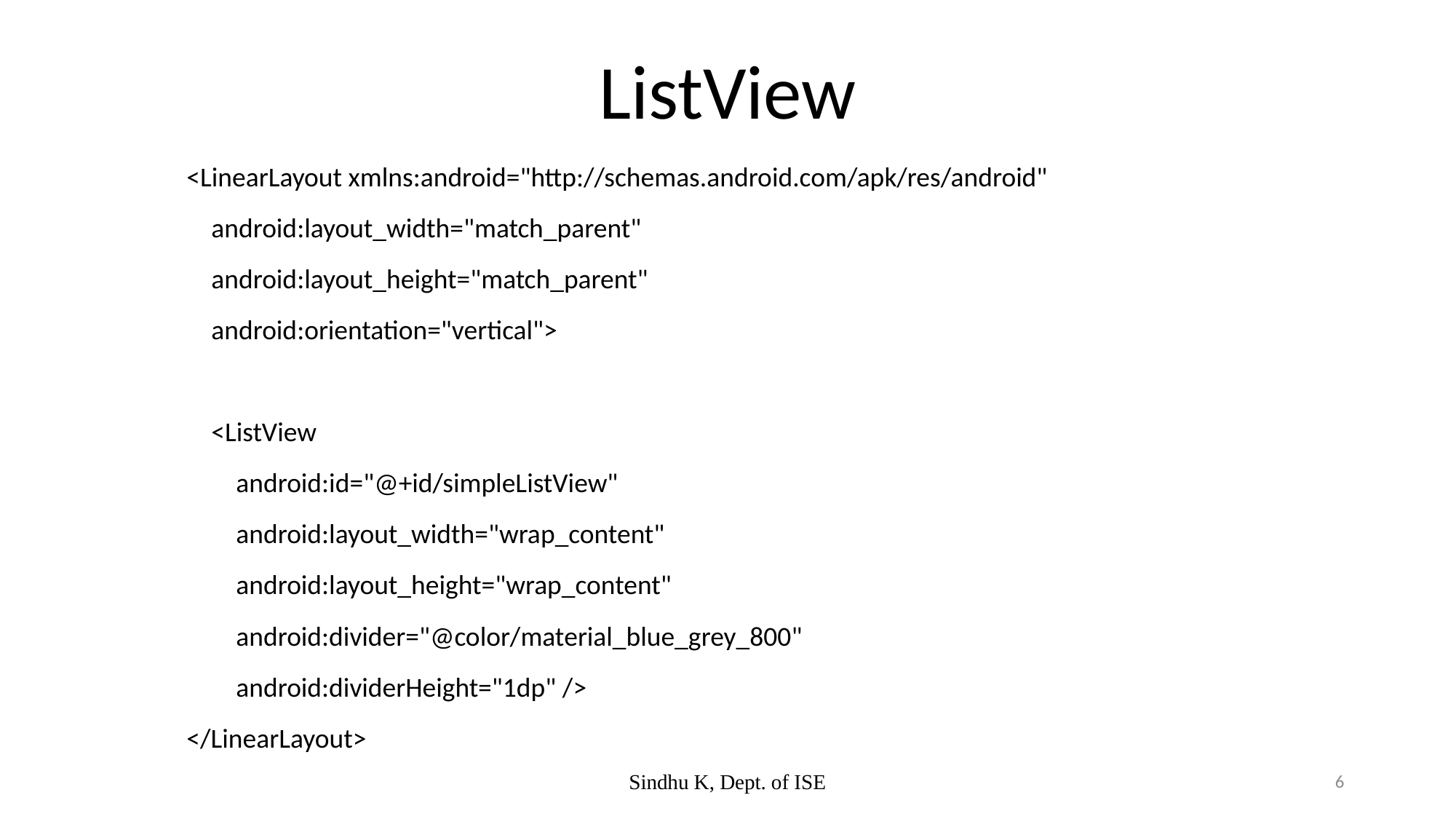

# ListView

<LinearLayout xmlns:android="http://schemas.android.com/apk/res/android"
    android:layout_width="match_parent"
    android:layout_height="match_parent"
    android:orientation="vertical">

    <ListView
        android:id="@+id/simpleListView"
        android:layout_width="wrap_content"
        android:layout_height="wrap_content"
        android:divider="@color/material_blue_grey_800"
        android:dividerHeight="1dp" />
</LinearLayout>
Sindhu K, Dept. of ISE
6